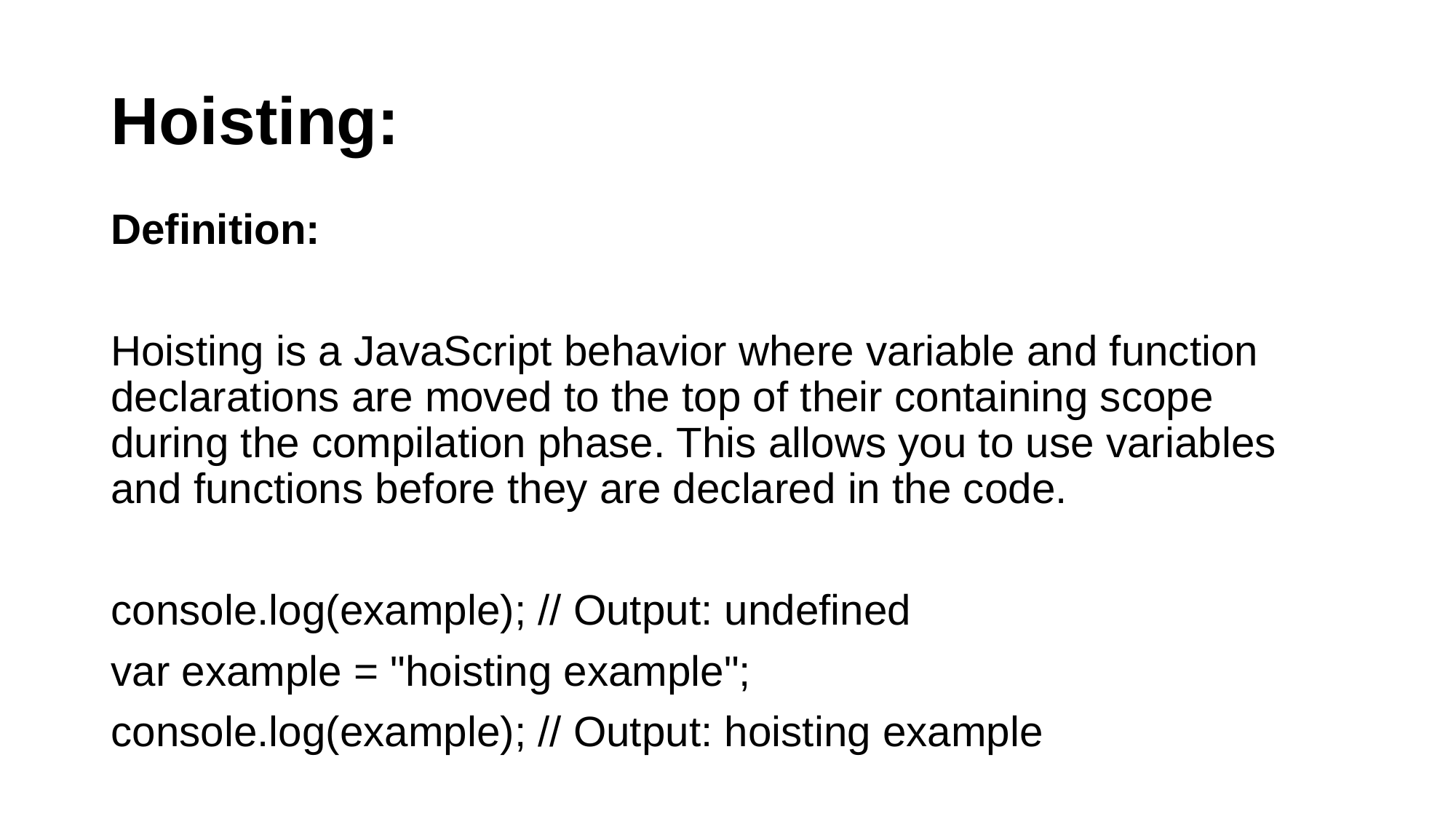

# Hoisting:
Definition:

Hoisting is a JavaScript behavior where variable and function declarations are moved to the top of their containing scope during the compilation phase. This allows you to use variables and functions before they are declared in the code.

console.log(example); // Output: undefined
var example = "hoisting example";
console.log(example); // Output: hoisting example